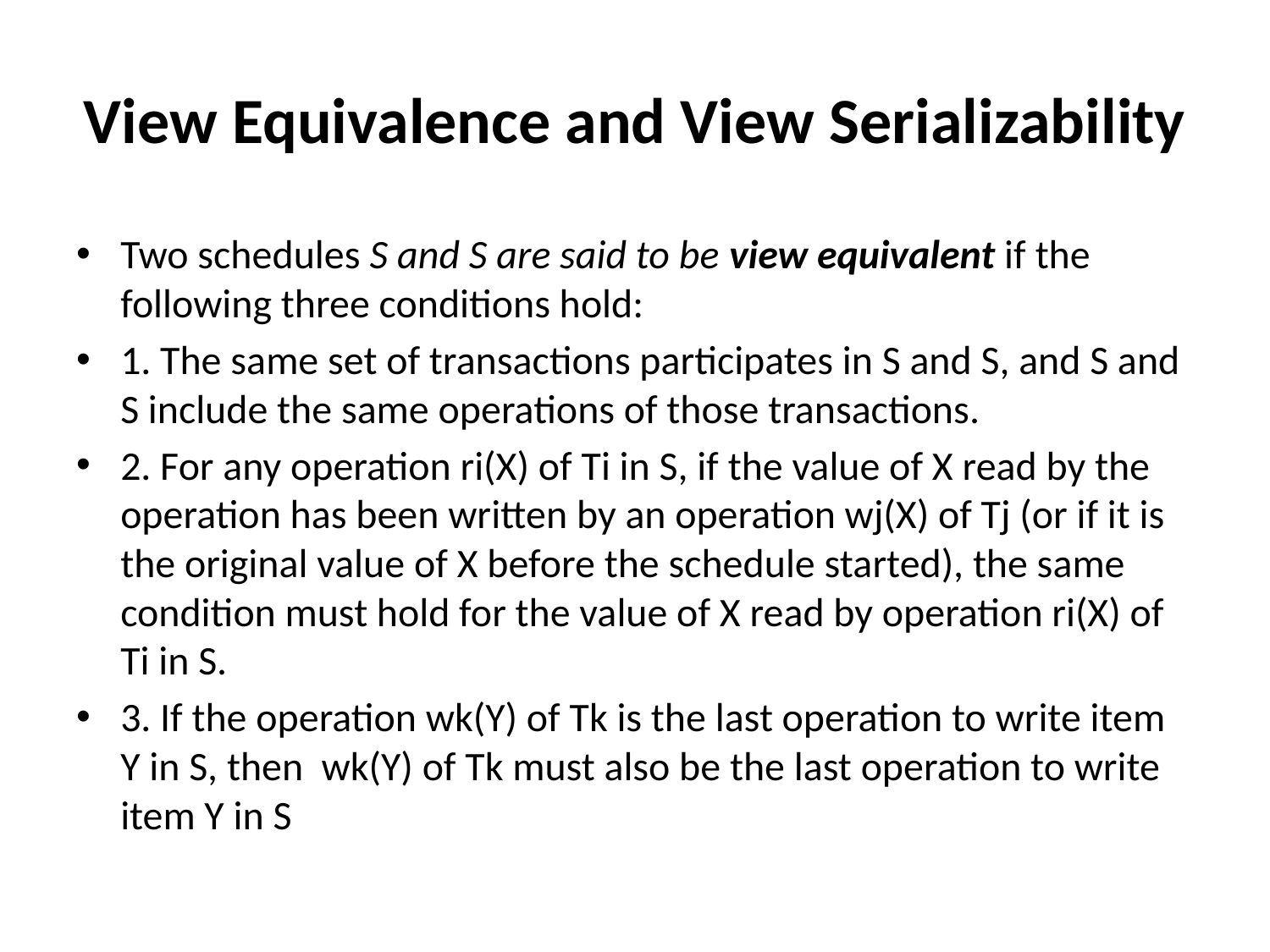

# View Equivalence and View Serializability
Two schedules S and S are said to be view equivalent if the following three conditions hold:
1. The same set of transactions participates in S and S, and S and S include the same operations of those transactions.
2. For any operation ri(X) of Ti in S, if the value of X read by the operation has been written by an operation wj(X) of Tj (or if it is the original value of X before the schedule started), the same condition must hold for the value of X read by operation ri(X) of Ti in S.
3. If the operation wk(Y) of Tk is the last operation to write item Y in S, then  wk(Y) of Tk must also be the last operation to write item Y in S